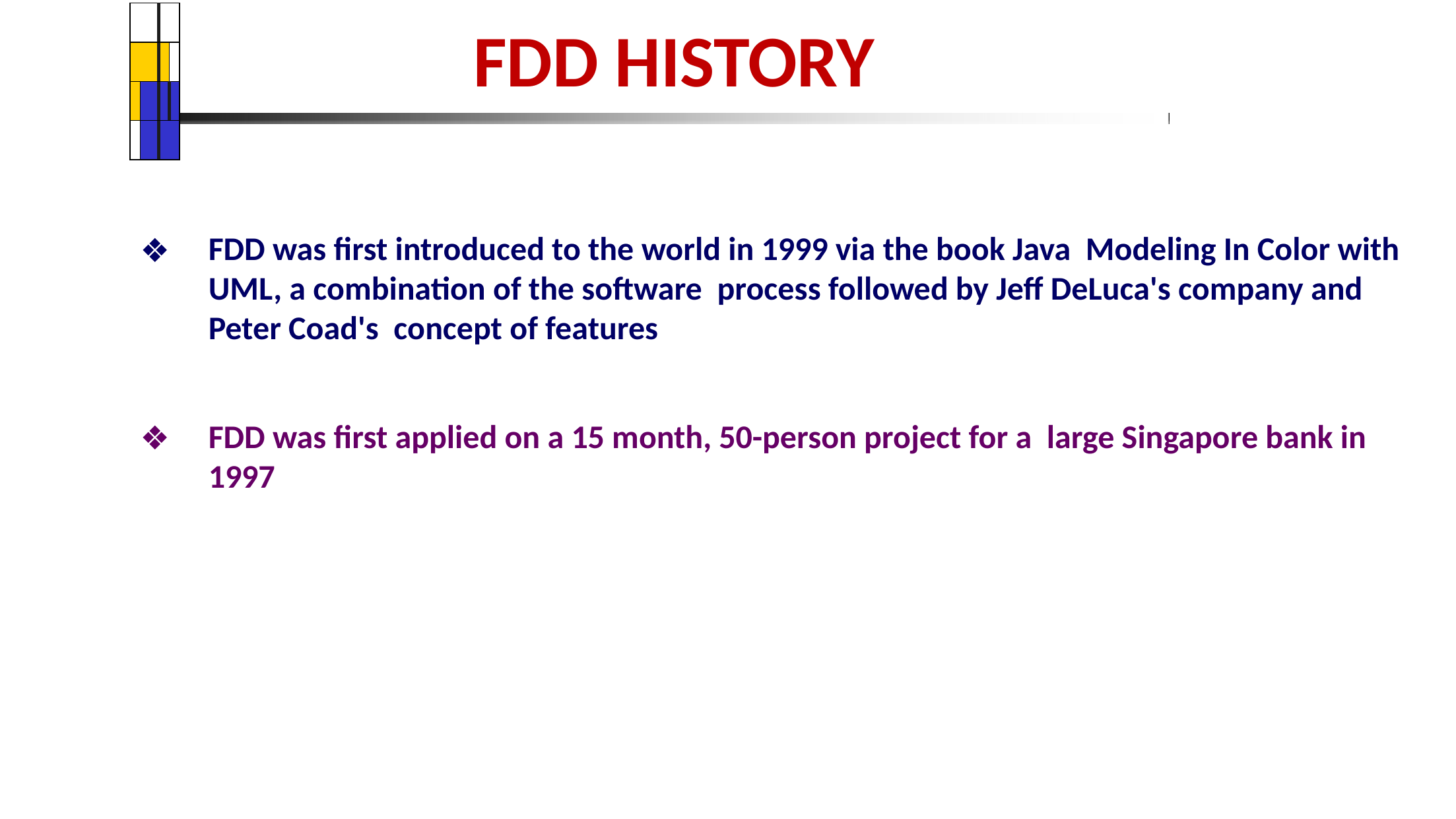

|  |  |  |  |
| --- | --- | --- | --- |
|  |  |  |  |
|  |  |  |  |
|  |  |  |  |
# FDD HISTORY

FDD was first introduced to the world in 1999 via the book Java  Modeling In Color with UML, a combination of the software  process followed by Jeff DeLuca's company and Peter Coad's  concept of features

FDD was first applied on a 15 month, 50-person project for a  large Singapore bank in 1997